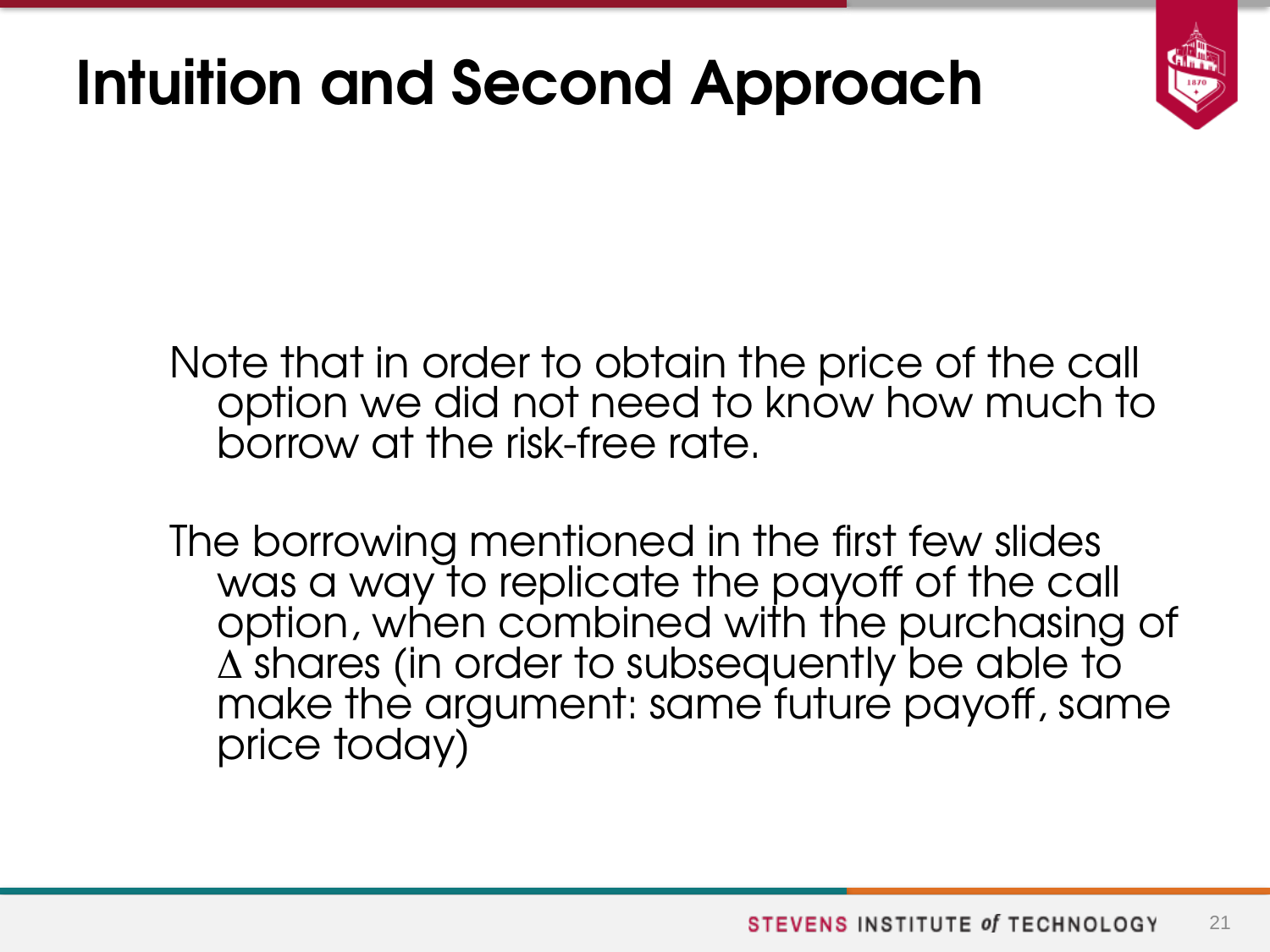

# Intuition and Second Approach
Note that in order to obtain the price of the call option we did not need to know how much to borrow at the risk-free rate.

The borrowing mentioned in the first few slides was a way to replicate the payoff of the call option, when combined with the purchasing of Δ shares (in order to subsequently be able to make the argument: same future payoff, same price today)

21